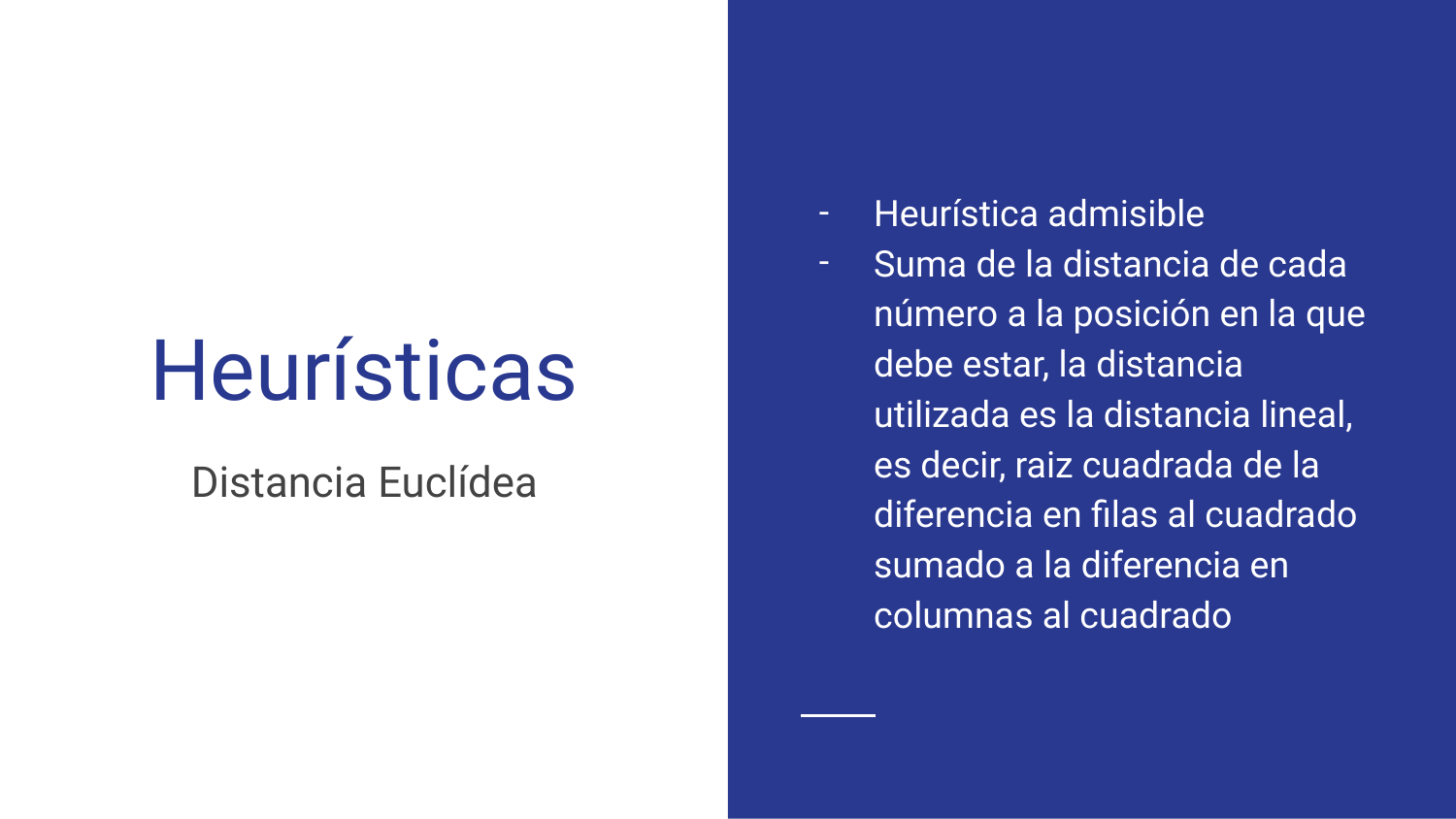

Heurística admisible
Suma de la distancia de cada número a la posición en la que debe estar, la distancia utilizada es la distancia lineal, es decir, raiz cuadrada de la diferencia en filas al cuadrado sumado a la diferencia en columnas al cuadrado
# Heurísticas
Distancia Euclídea